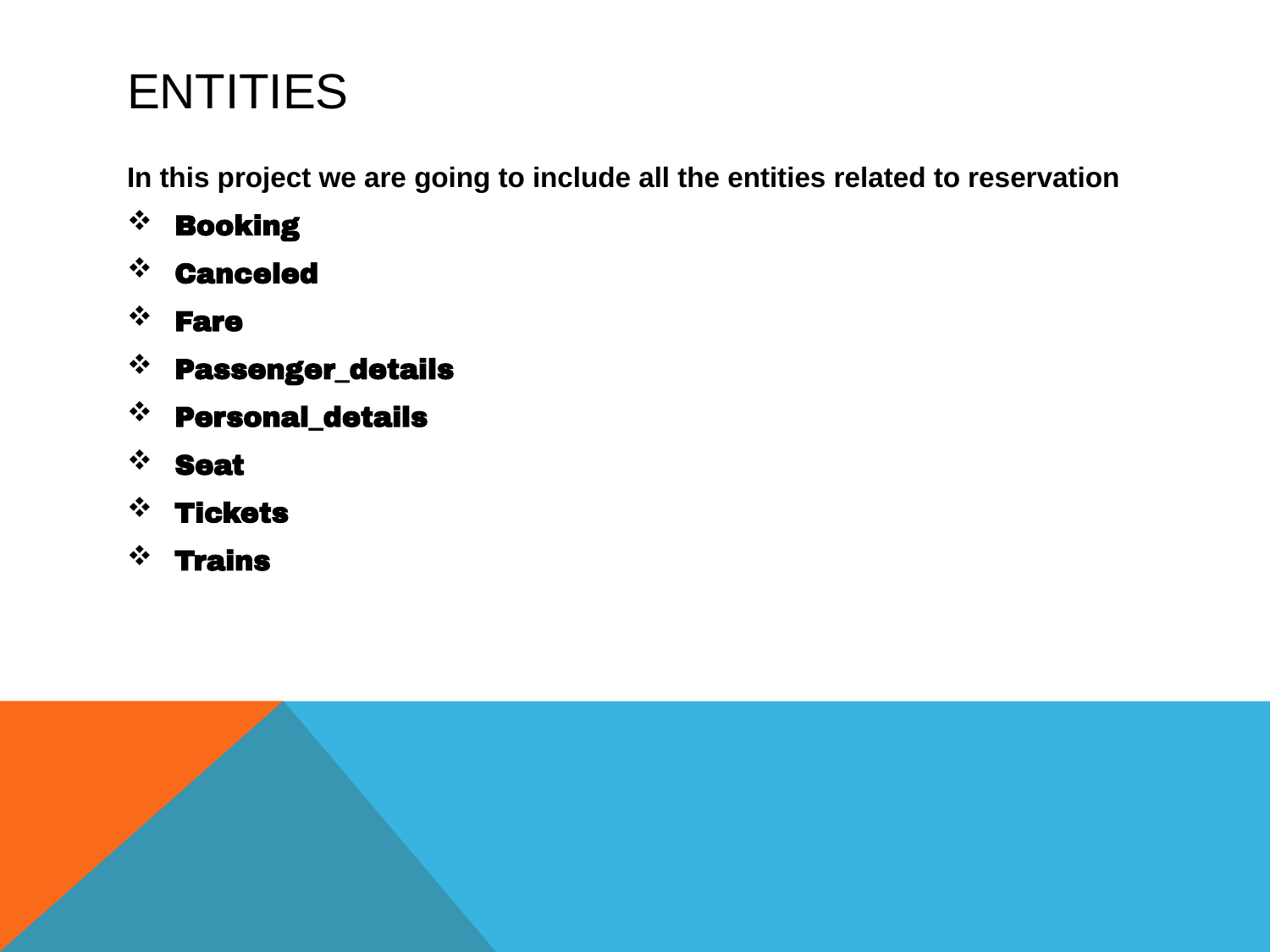

# ENTITIES
In this project we are going to include all the entities related to reservation
Booking
Canceled
Fare
Passenger_details
Personal_details
Seat
Tickets
Trains